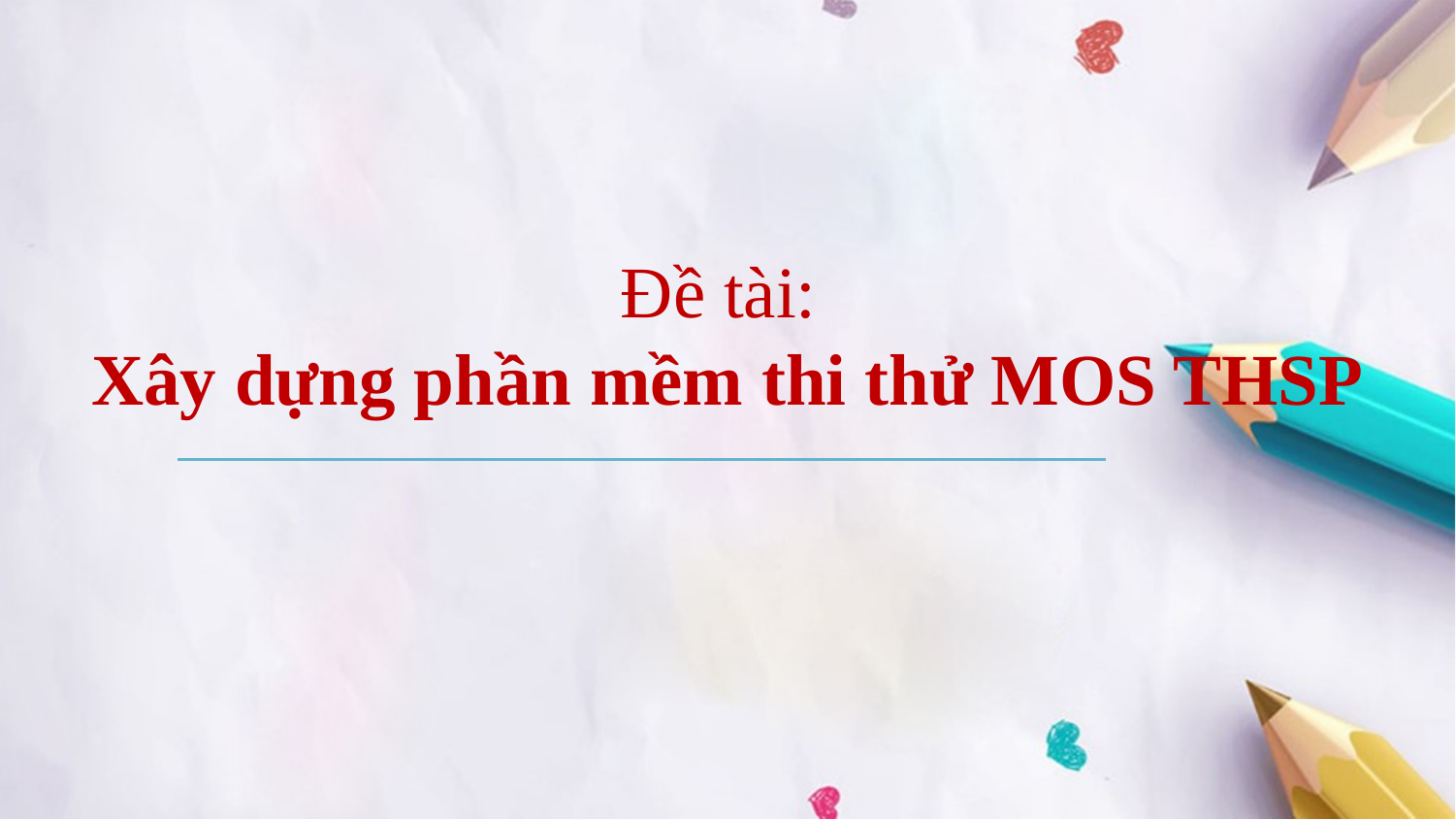

Đề tài:
Xây dựng phần mềm thi thử MOS THSP